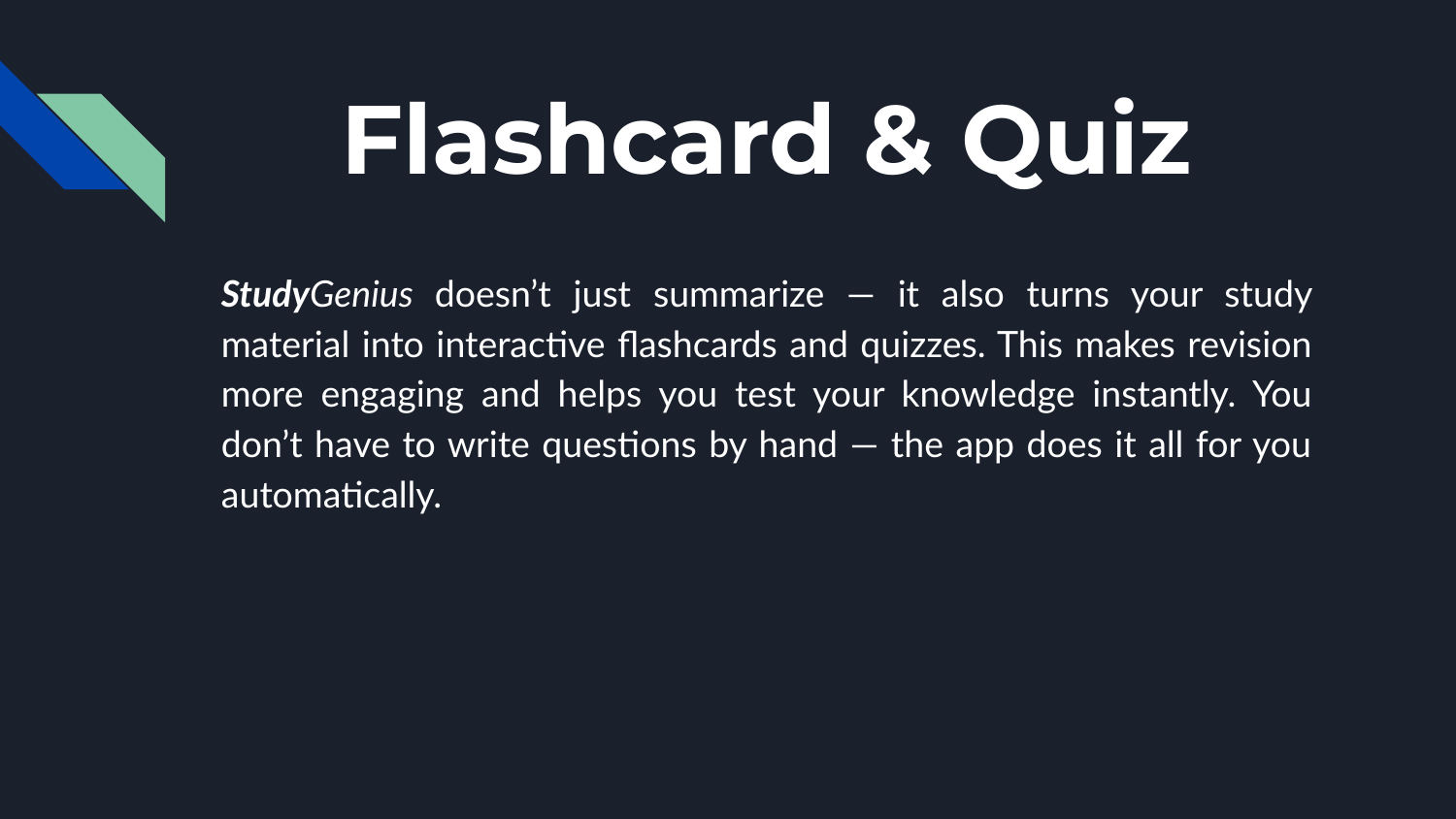

# Flashcard & Quiz
StudyGenius doesn’t just summarize — it also turns your study material into interactive flashcards and quizzes. This makes revision more engaging and helps you test your knowledge instantly. You don’t have to write questions by hand — the app does it all for you automatically.